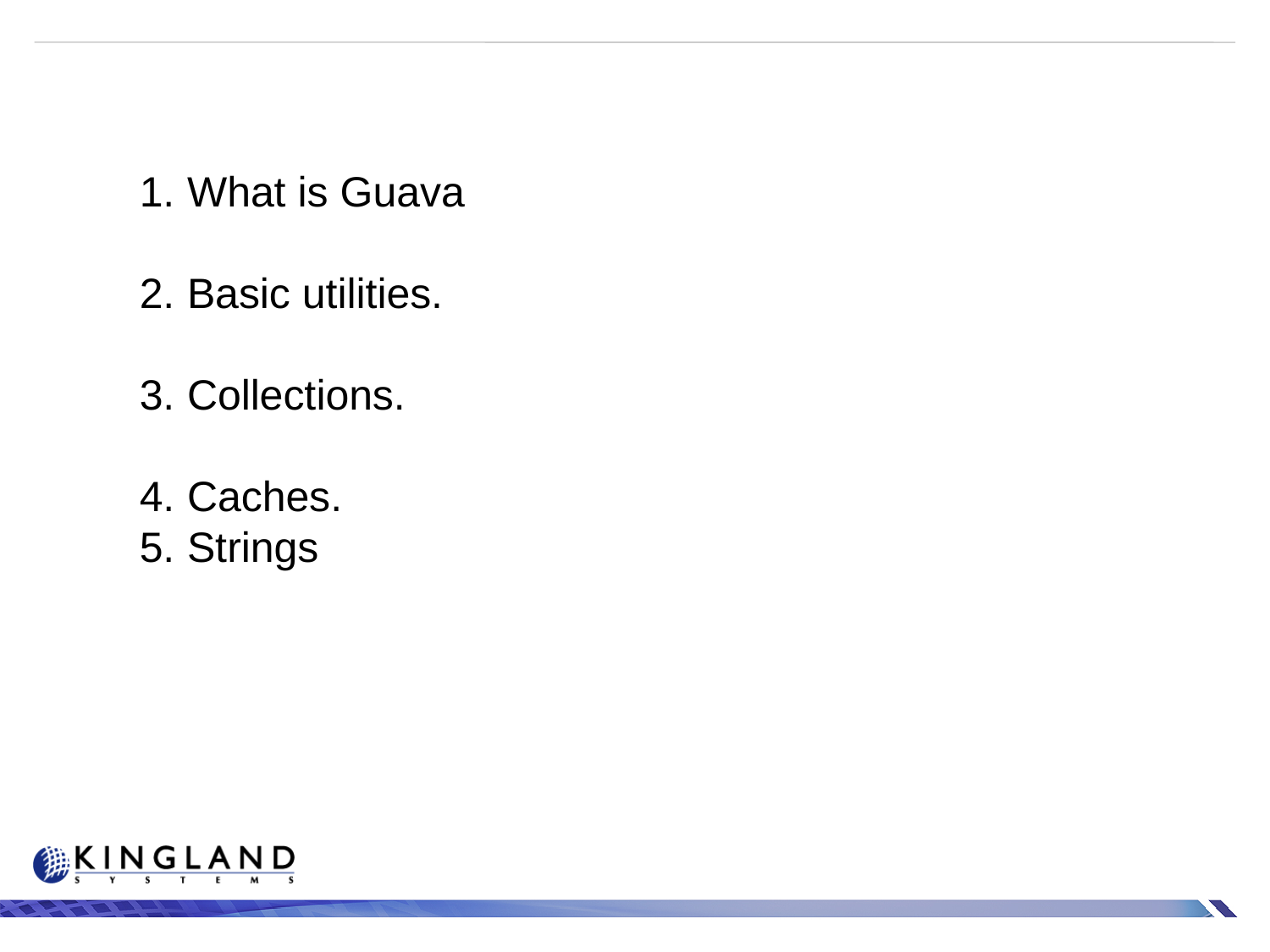

What is Guava

Basic utilities.

Collections.

Caches.
Strings